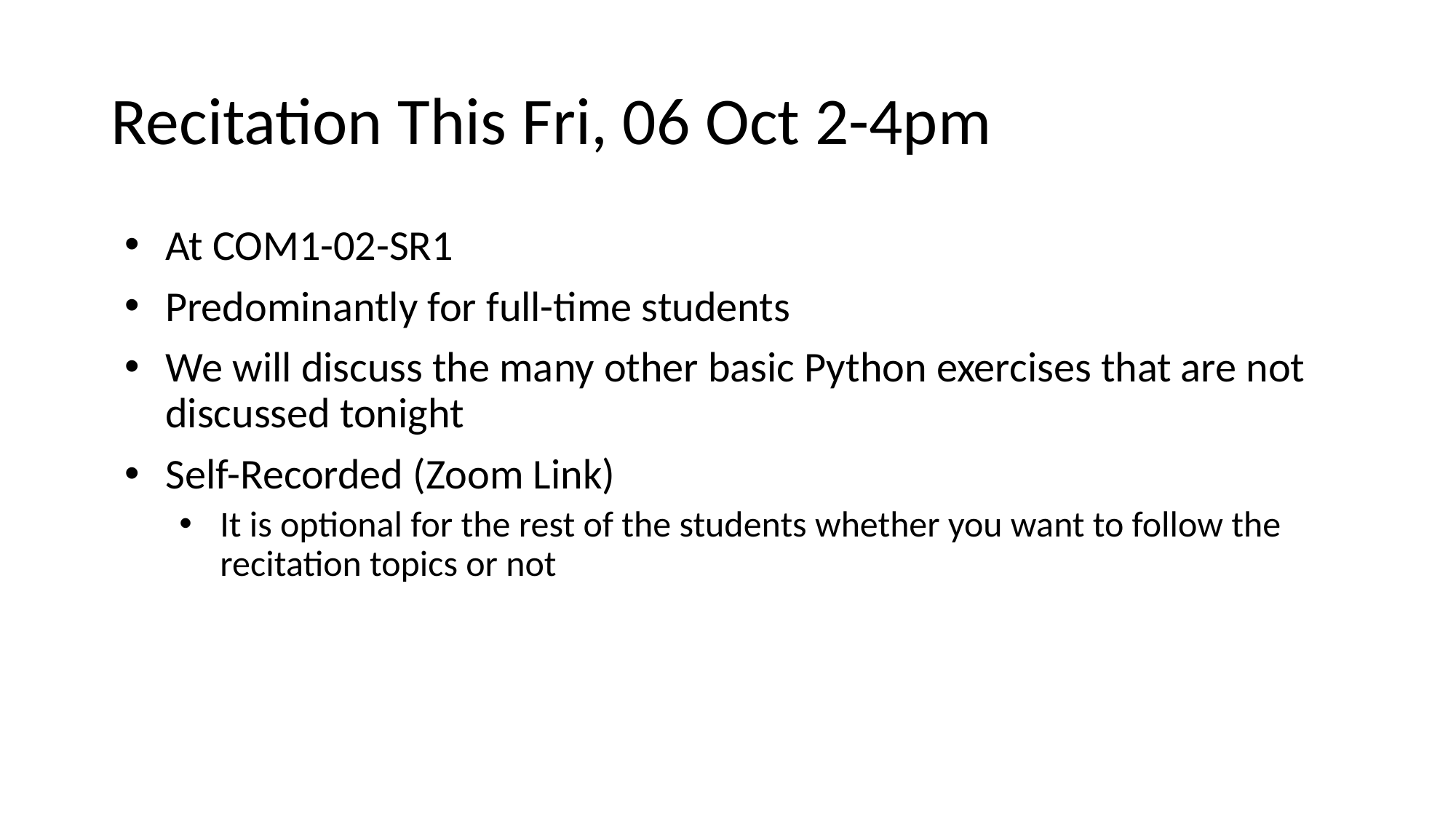

# Recitation This Fri, 06 Oct 2-4pm
At COM1-02-SR1
Predominantly for full-time students
We will discuss the many other basic Python exercises that are not discussed tonight
Self-Recorded (Zoom Link)
It is optional for the rest of the students whether you want to follow the recitation topics or not